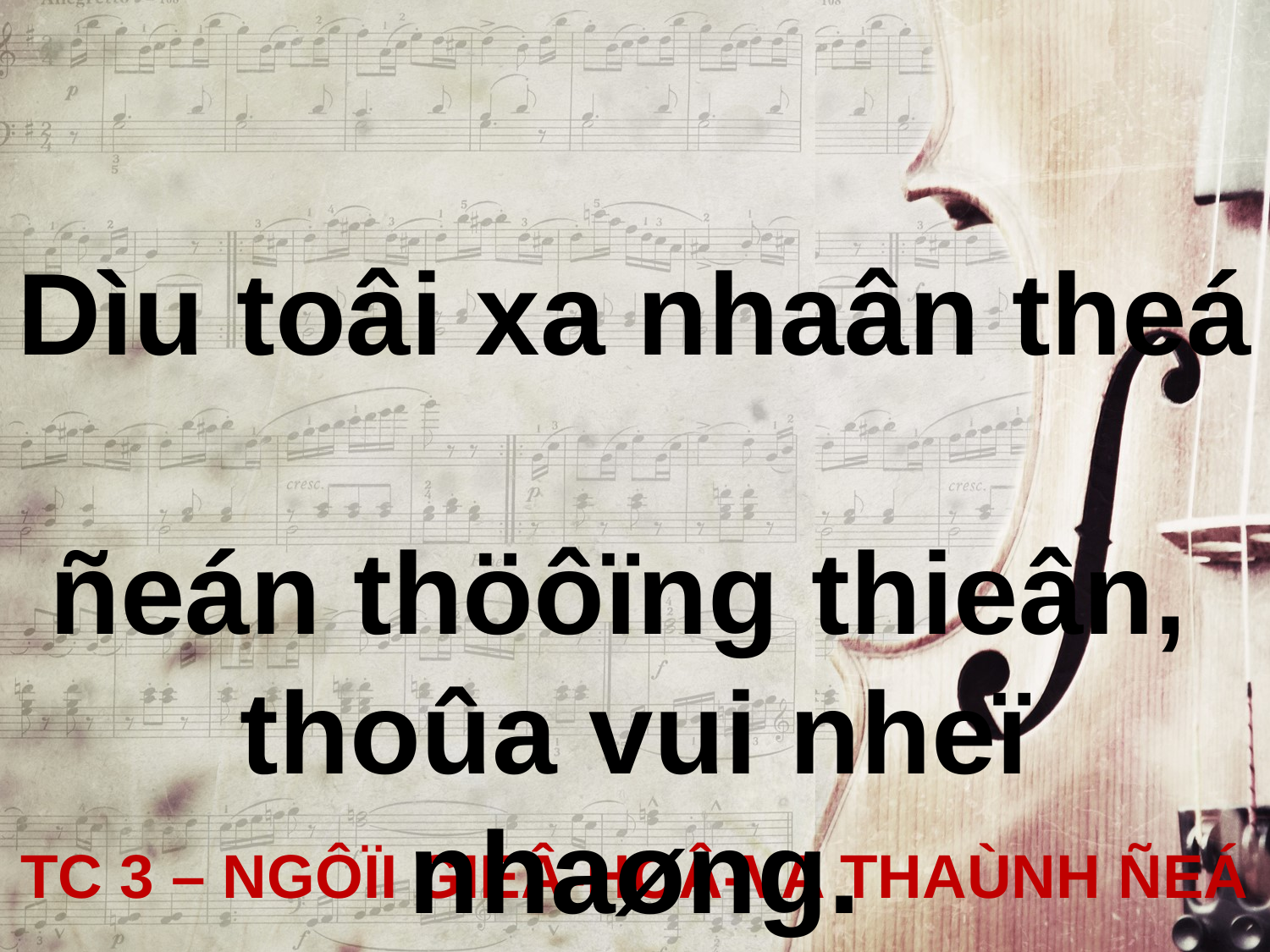

Dìu toâi xa nhaân theá
ñeán thöôïng thieân,
thoûa vui nheï nhaøng.
TC 3 – NGÔÏI GIEÂ-HOÂ-VA THAÙNH ÑEÁ